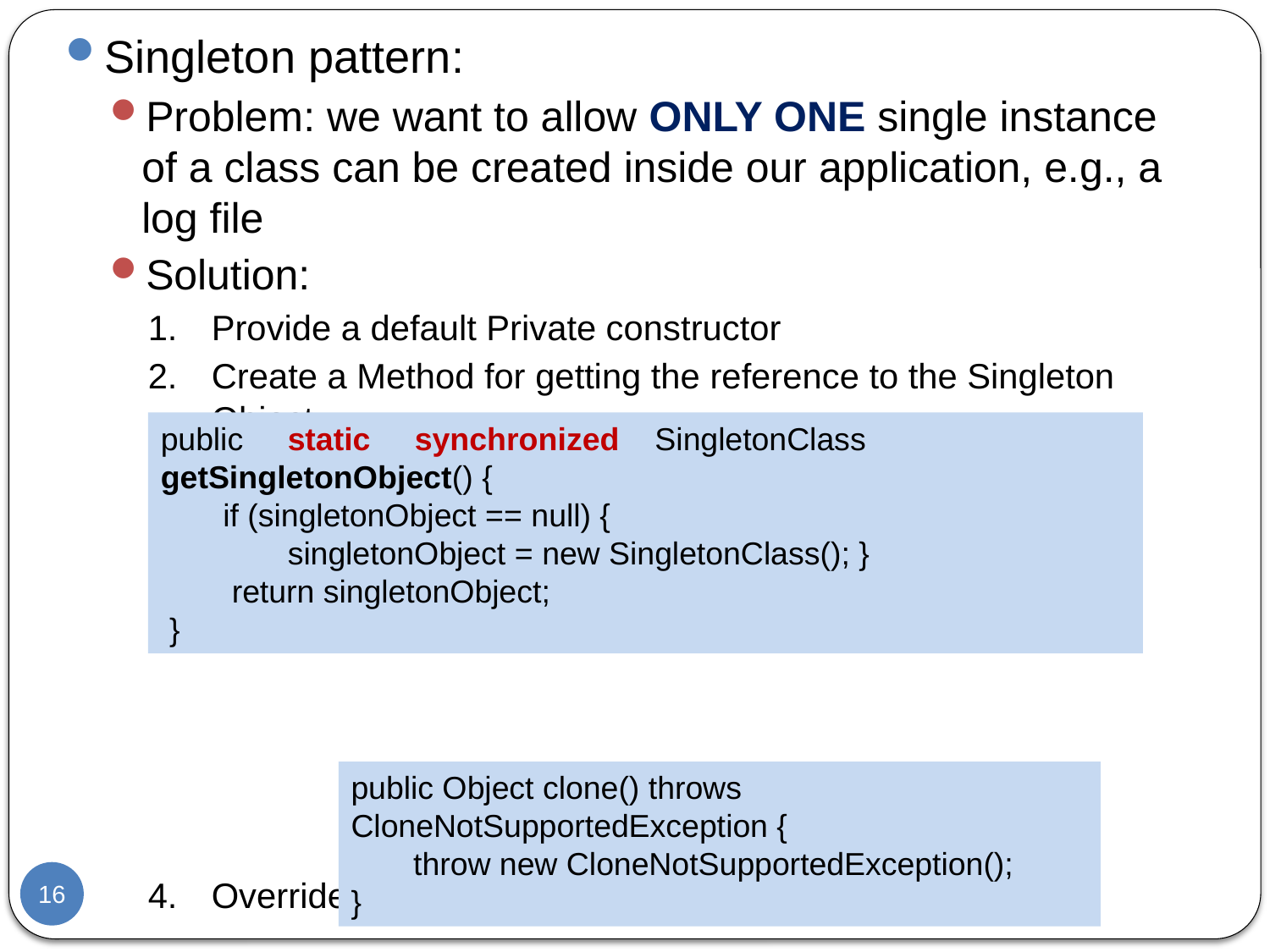

Singleton pattern:
Problem: we want to allow ONLY ONE single instance of a class can be created inside our application, e.g., a log file
Solution:
Provide a default Private constructor
Create a Method for getting the reference to the Singleton Object
Make the Access method Synchronized to prevent Thread Problems

Override the Object clone method to prevent cloning
public     static     synchronized    SingletonClass  getSingletonObject() {
       if (singletonObject == null) {
	singletonObject = new SingletonClass(); }
        return singletonObject;
 }
public Object clone() throws CloneNotSupportedException {
       throw new CloneNotSupportedException();
}
16